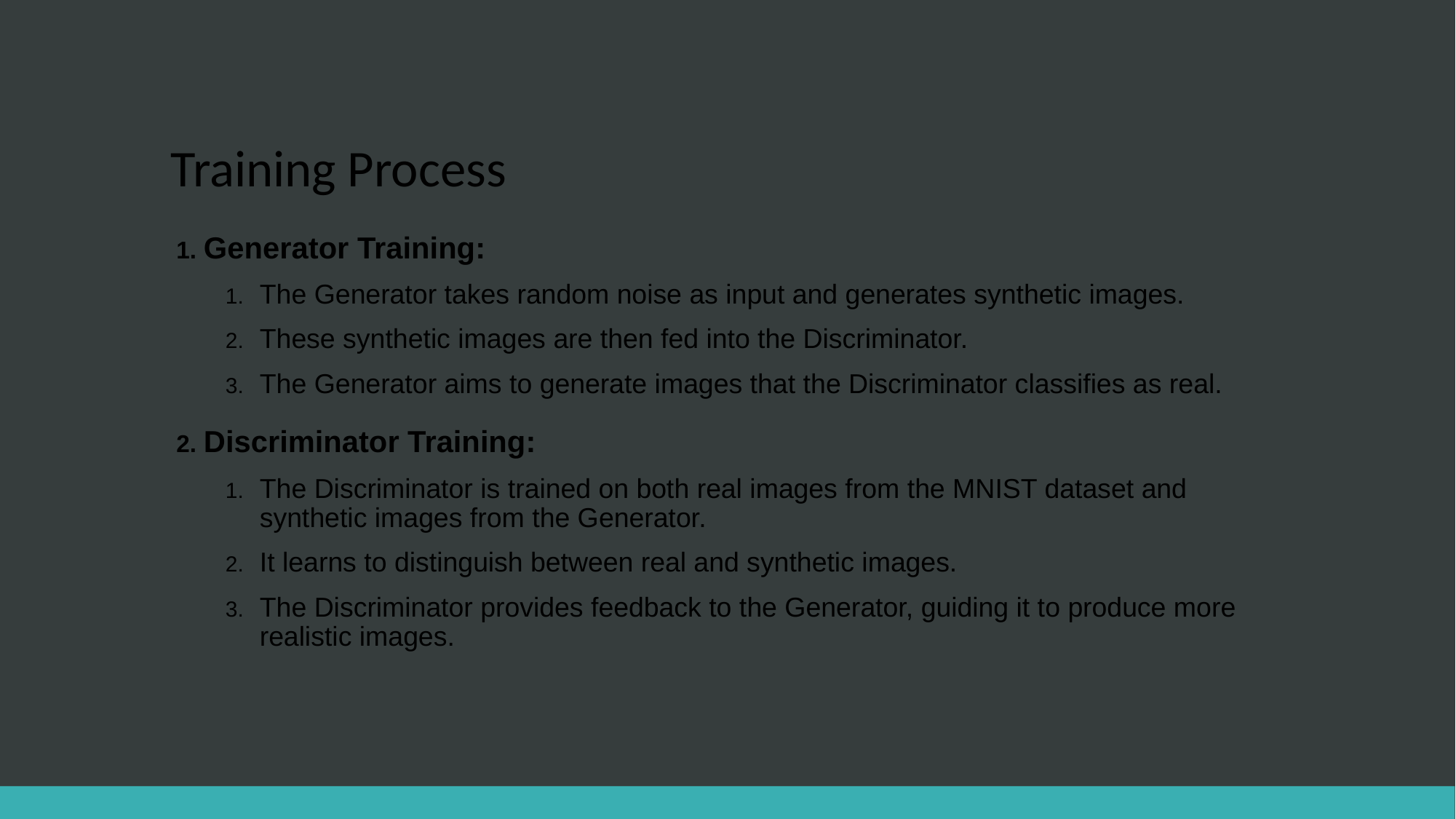

# Training Process
Generator Training:
The Generator takes random noise as input and generates synthetic images.
These synthetic images are then fed into the Discriminator.
The Generator aims to generate images that the Discriminator classifies as real.
Discriminator Training:
The Discriminator is trained on both real images from the MNIST dataset and synthetic images from the Generator.
It learns to distinguish between real and synthetic images.
The Discriminator provides feedback to the Generator, guiding it to produce more realistic images.